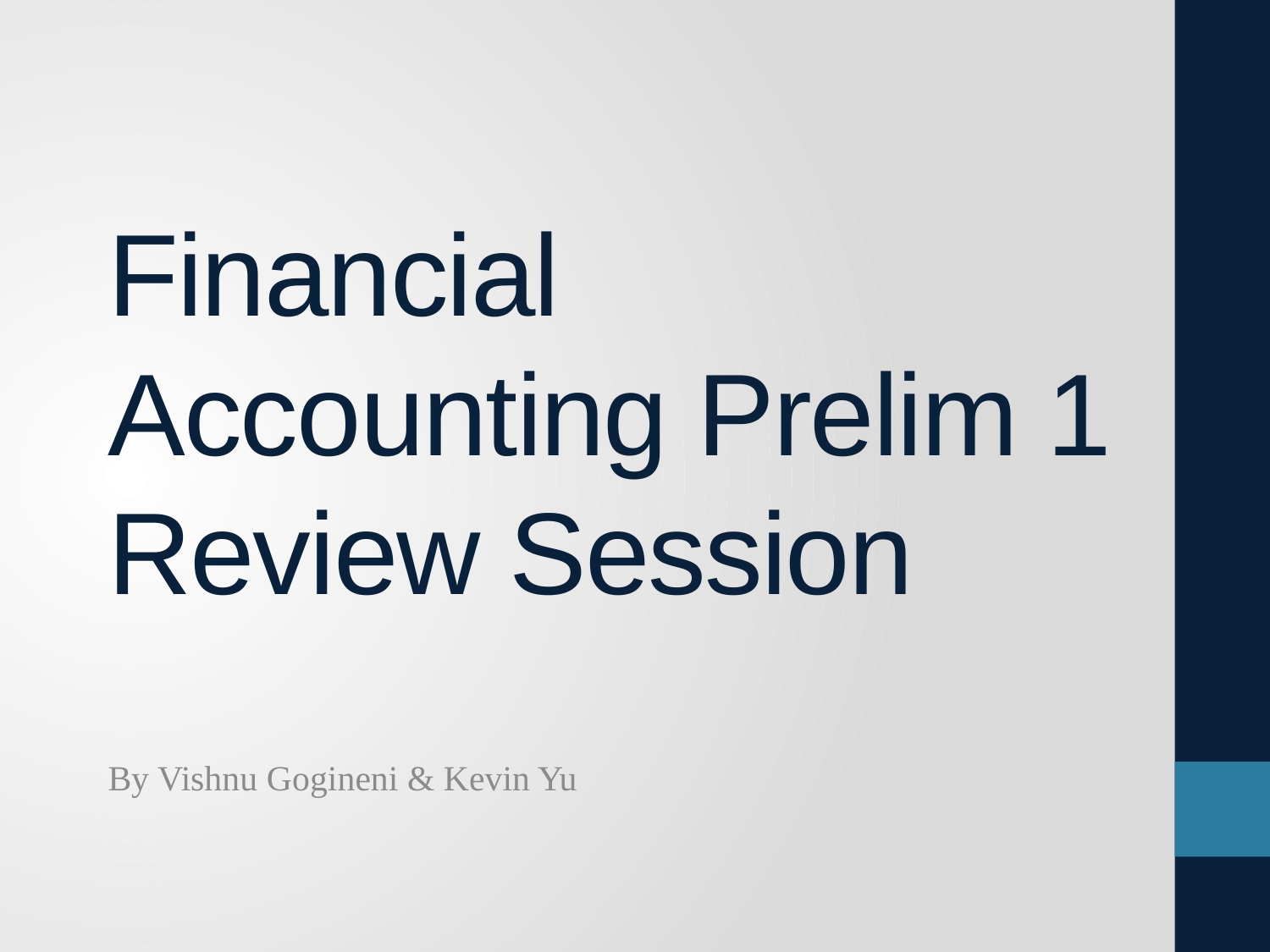

# Financial Accounting Prelim 1 Review Session
By Vishnu Gogineni & Kevin Yu